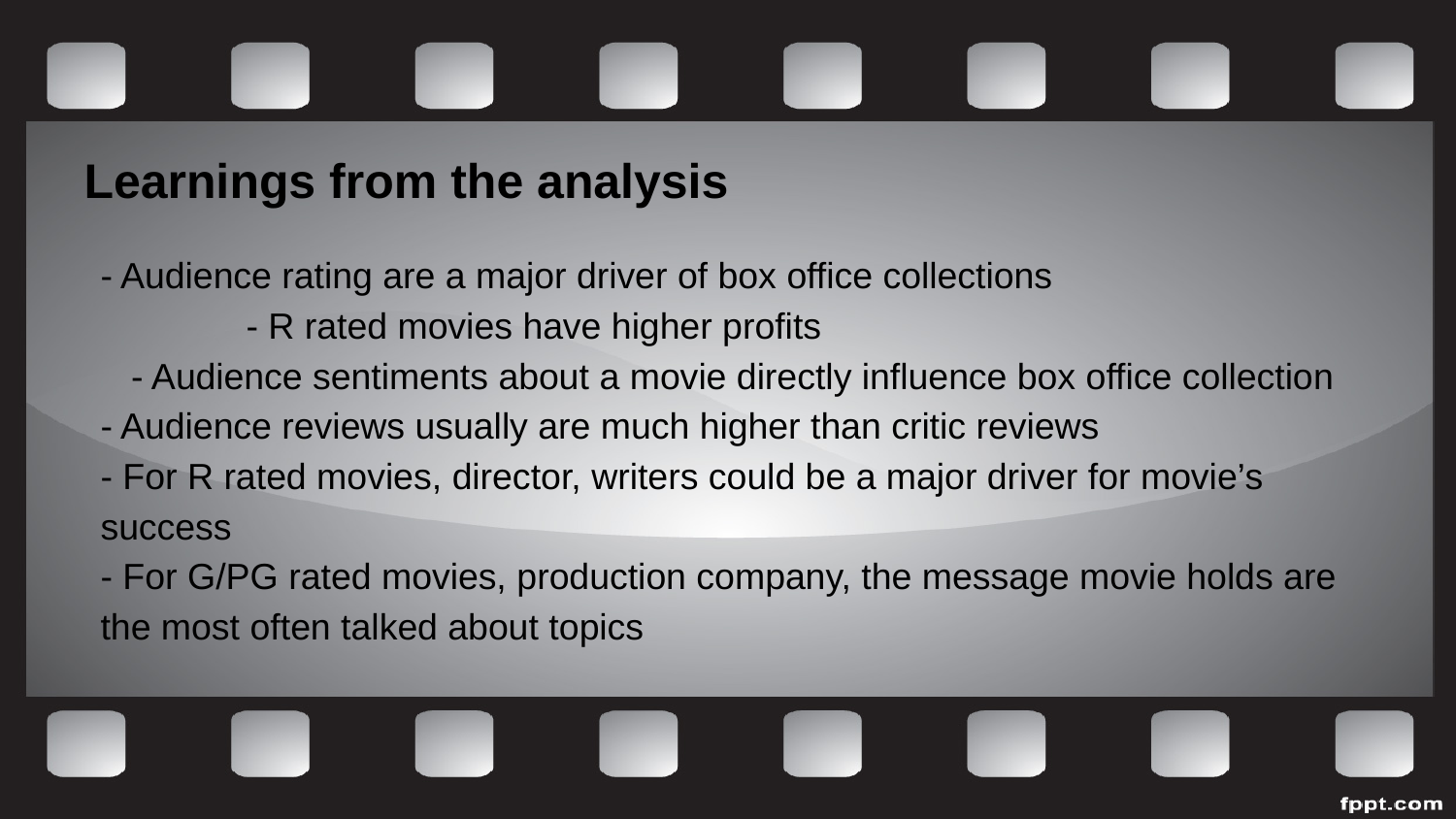

Learnings from the analysis

- Audience rating are a major driver of box office collections
	- R rated movies have higher profits
   - Audience sentiments about a movie directly influence box office collection
- Audience reviews usually are much higher than critic reviews
- For R rated movies, director, writers could be a major driver for movie’s success
- For G/PG rated movies, production company, the message movie holds are the most often talked about topics